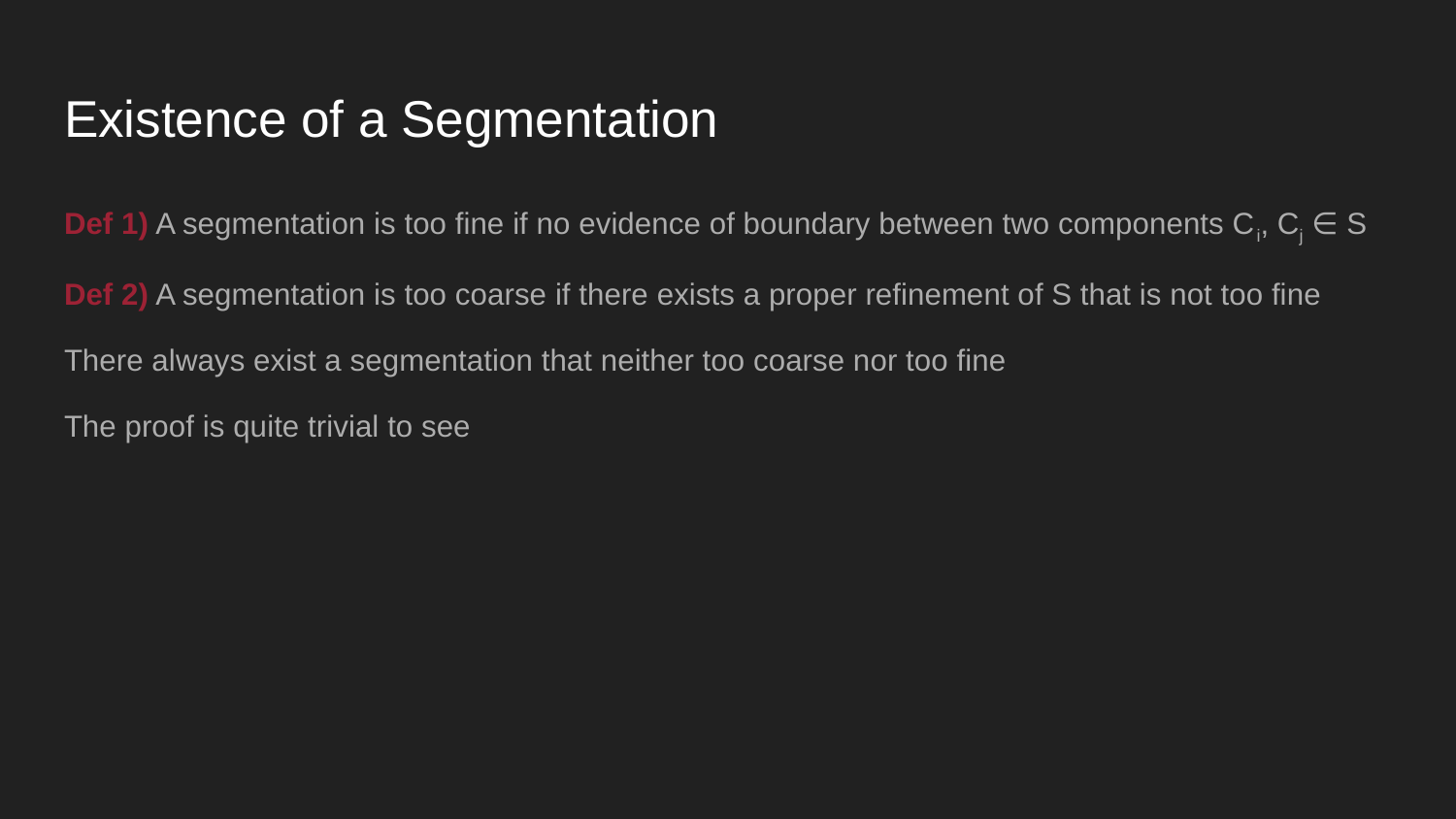

# Existence of a Segmentation
Def 1) A segmentation is too fine if no evidence of boundary between two components Ci, Cj ∈ S
Def 2) A segmentation is too coarse if there exists a proper refinement of S that is not too fine
There always exist a segmentation that neither too coarse nor too fine
The proof is quite trivial to see